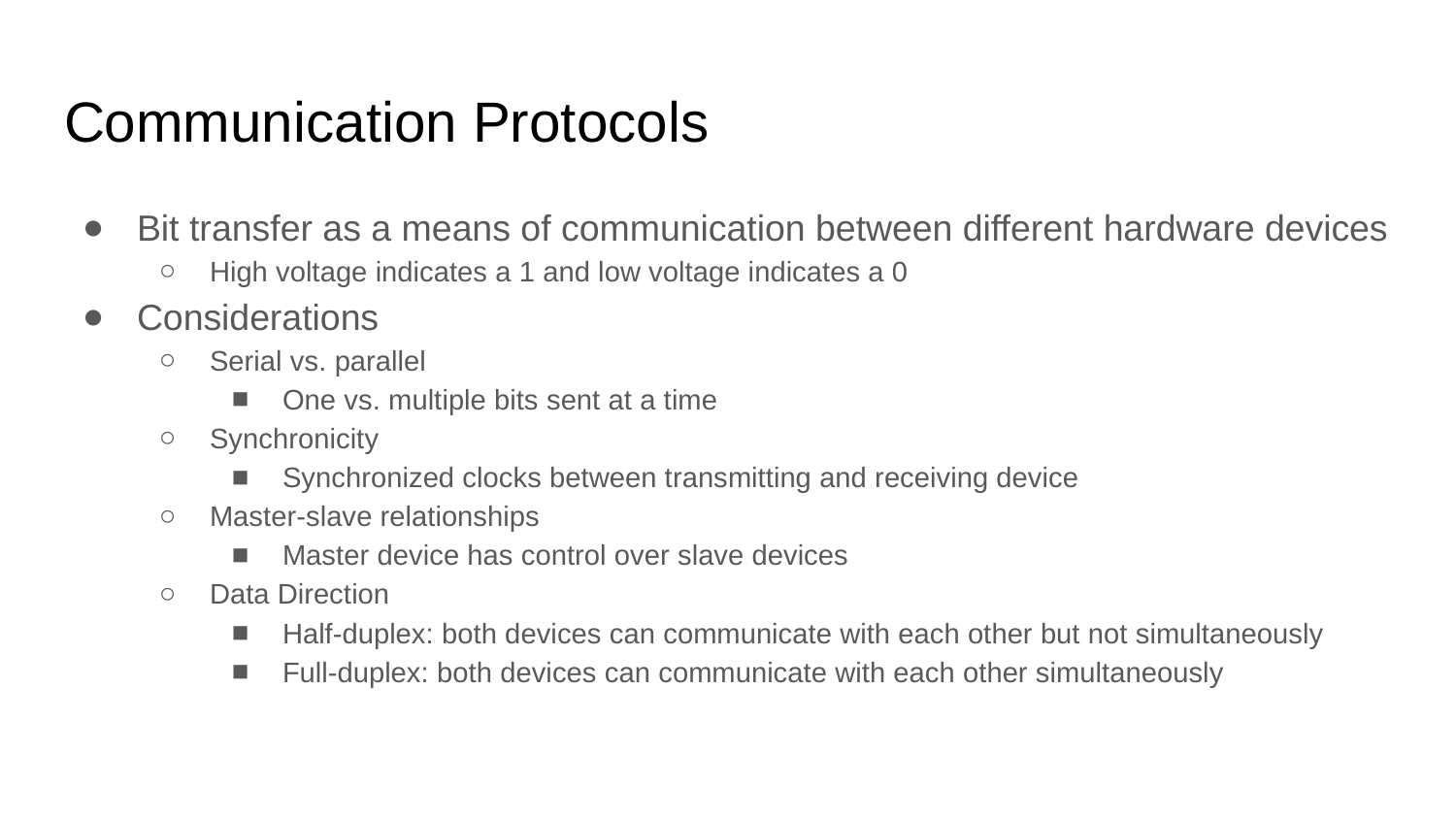

# Communication Protocols
Bit transfer as a means of communication between different hardware devices
High voltage indicates a 1 and low voltage indicates a 0
Considerations
Serial vs. parallel
One vs. multiple bits sent at a time
Synchronicity
Synchronized clocks between transmitting and receiving device
Master-slave relationships
Master device has control over slave devices
Data Direction
Half-duplex: both devices can communicate with each other but not simultaneously
Full-duplex: both devices can communicate with each other simultaneously